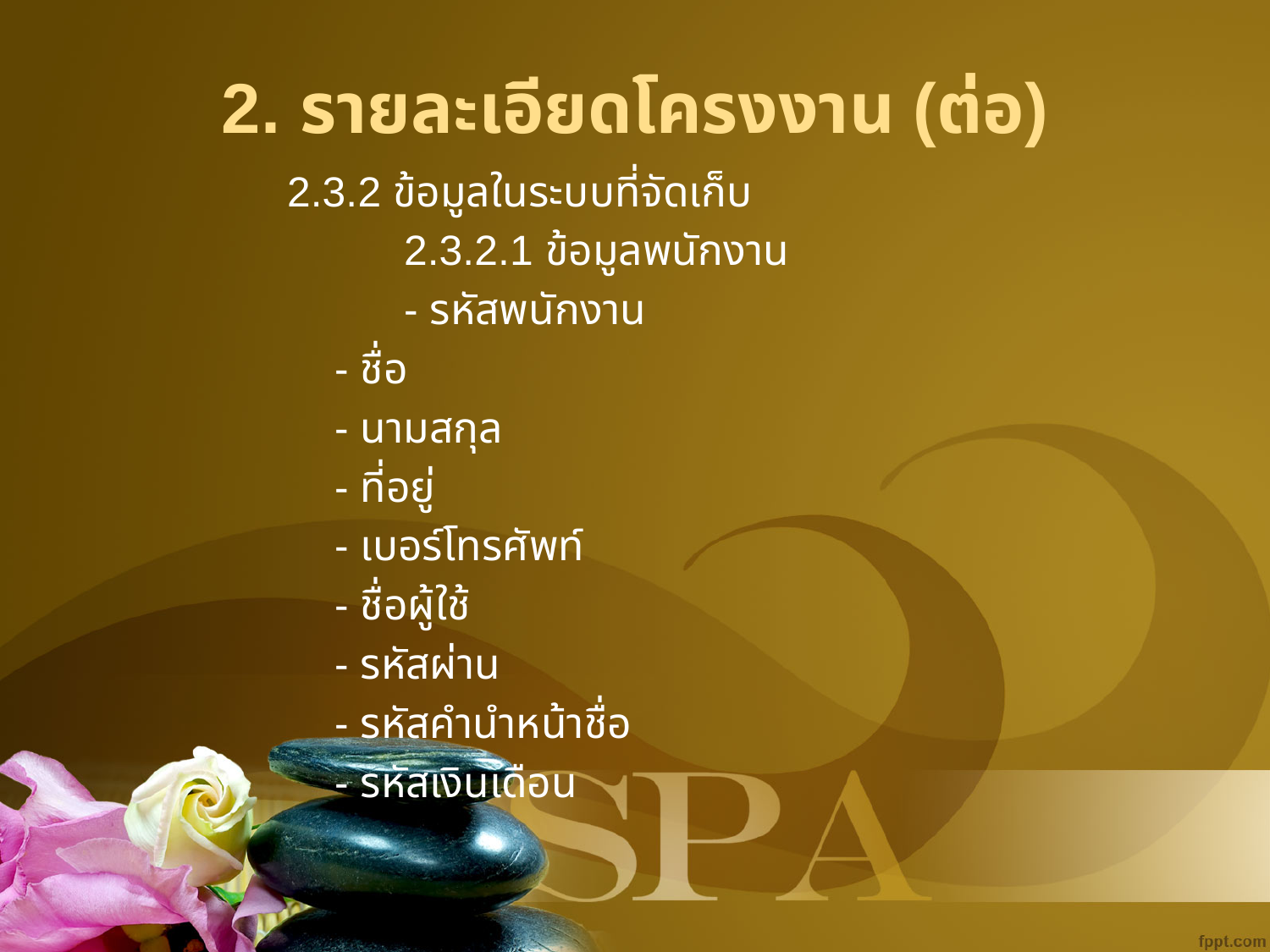

# 2. รายละเอียดโครงงาน (ต่อ)
2.3.2 ข้อมูลในระบบที่จัดเก็บ
	2.3.2.1 ข้อมูลพนักงาน
		- รหัสพนักงาน
			- ชื่อ
			- นามสกุล
			- ที่อยู่
			- เบอร์โทรศัพท์
			- ชื่อผู้ใช้
			- รหัสผ่าน
			- รหัสคำนำหน้าชื่อ
			- รหัสเงินเดือน